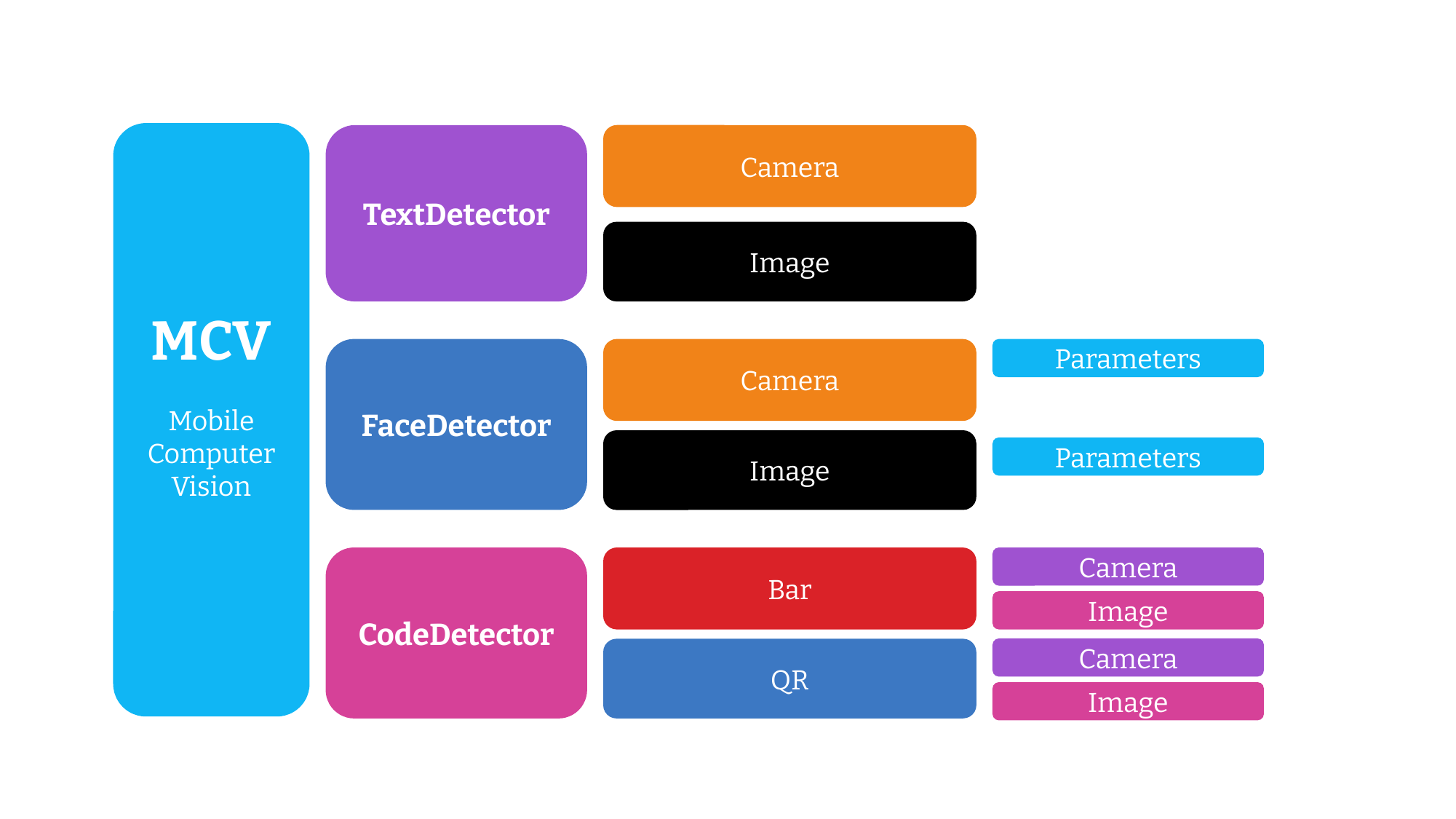

MCV
Mobile Computer Vision

TextDetector
Camera
Image
FaceDetector
Camera
Parameters
Image
Parameters
CodeDetector
Bar
Camera
Image
Camera
QR
Image